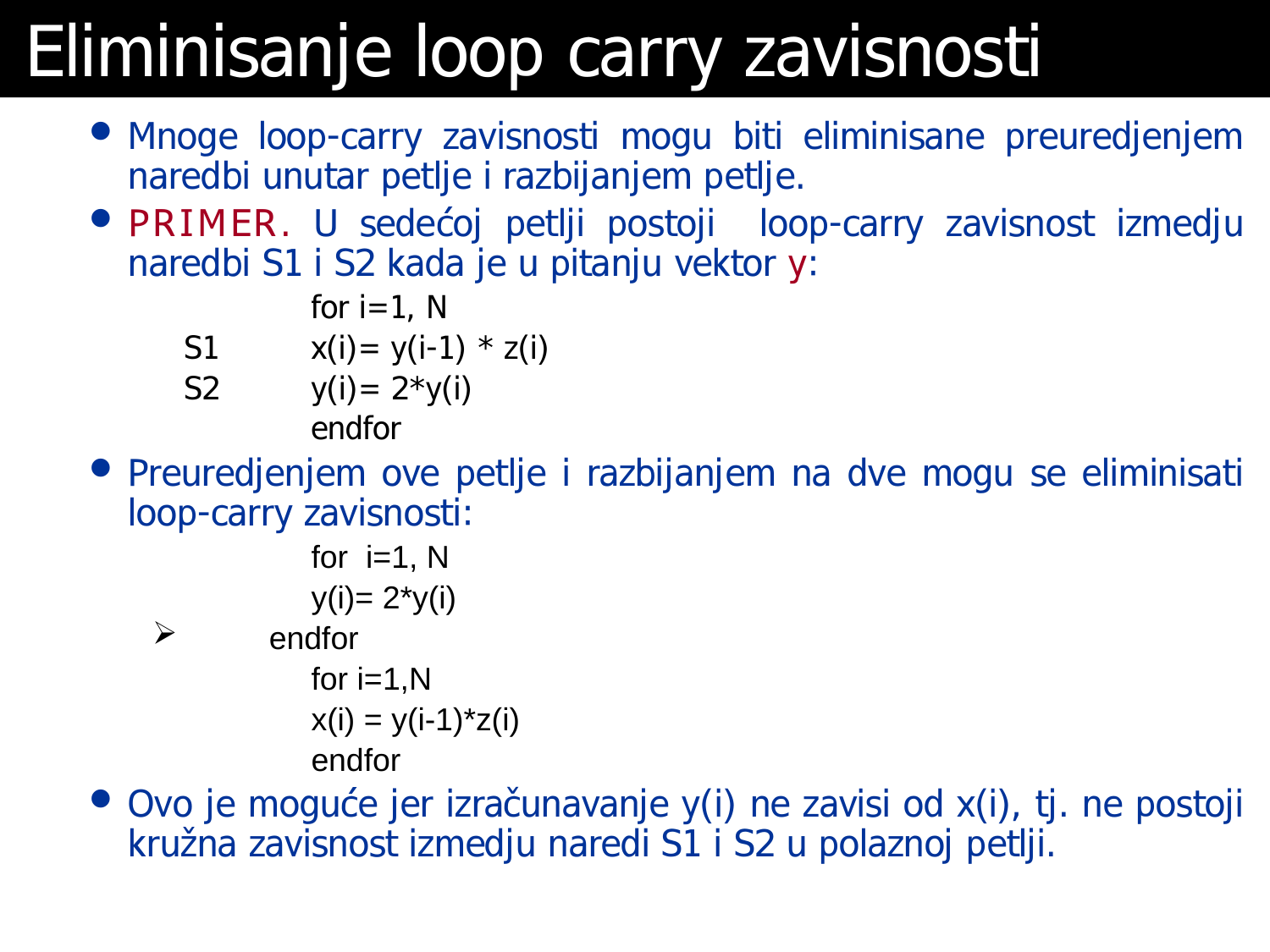

# Eliminisanje loop carry zavisnosti
Mnoge loop-carry zavisnosti mogu biti eliminisane preuredjenjem naredbi unutar petlje i razbijanjem petlje.
PRIMER. U sedećoj petlji postoji  loop-carry zavisnost izmedju naredbi S1 i S2 kada je u pitanju vektor y:
		for i=1, N
	S1	x(i)= y(i-1) * z(i)
	S2	y(i)= 2*y(i)
    	endfor
Preuredjenjem ove petlje i razbijanjem na dve mogu se eliminisati loop-carry zavisnosti:
		for  i=1, N
		y(i)= 2*y(i)
          endfor
		for i=1,N
		x(i) = y(i-1)*z(i)
		endfor
Ovo je moguće jer izračunavanje y(i) ne zavisi od x(i), tj. ne postoji kružna zavisnost izmedju naredi S1 i S2 u polaznoj petlji.